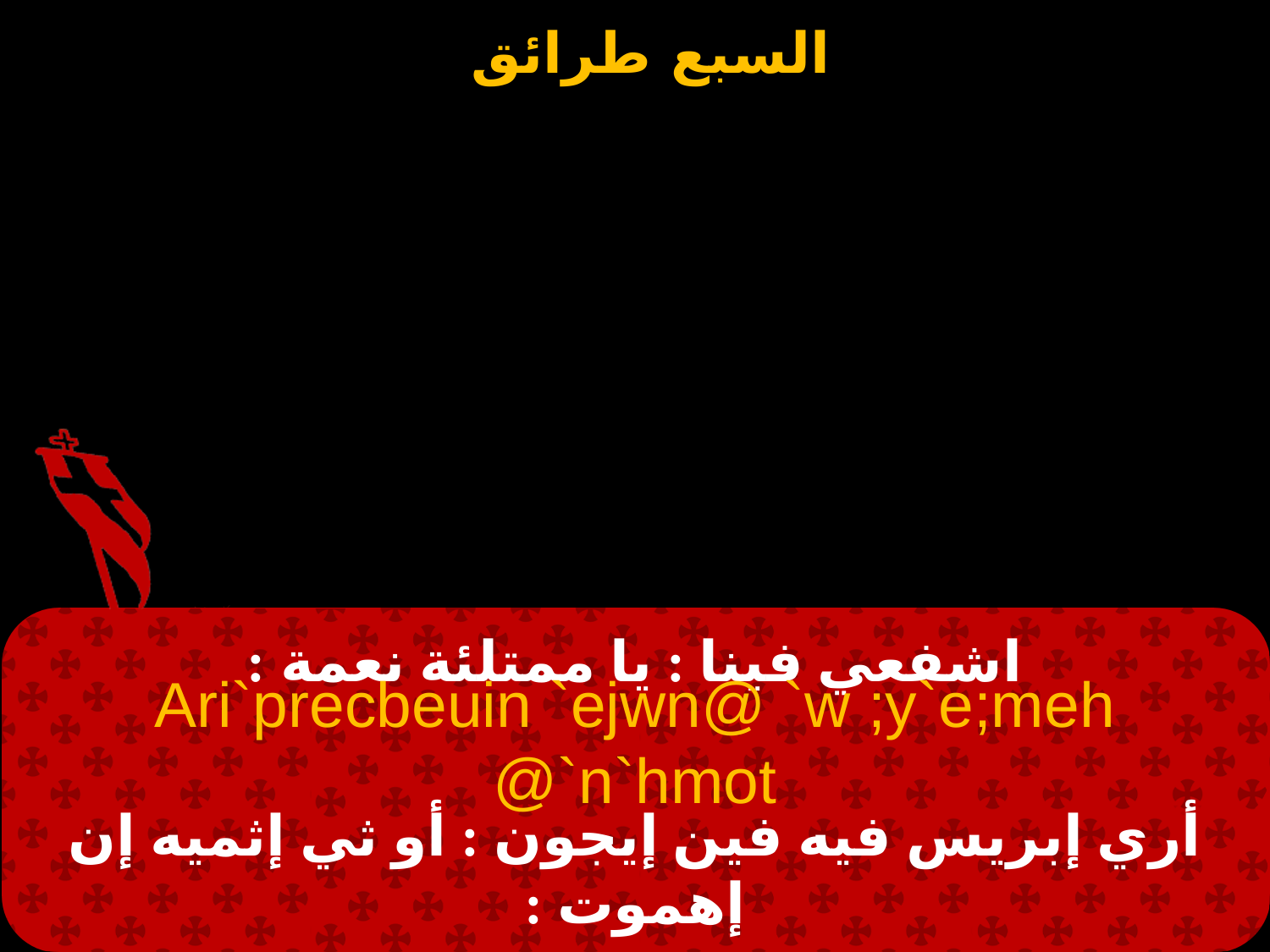

# اشفعي فينا : يا ممتلئة نعمة :
Ari`precbeuin `ejwn@ `w ;y`e;meh `n`hmot@
أري إبريس فيه فين إيجون : أو ثي إثميه إن إهموت :